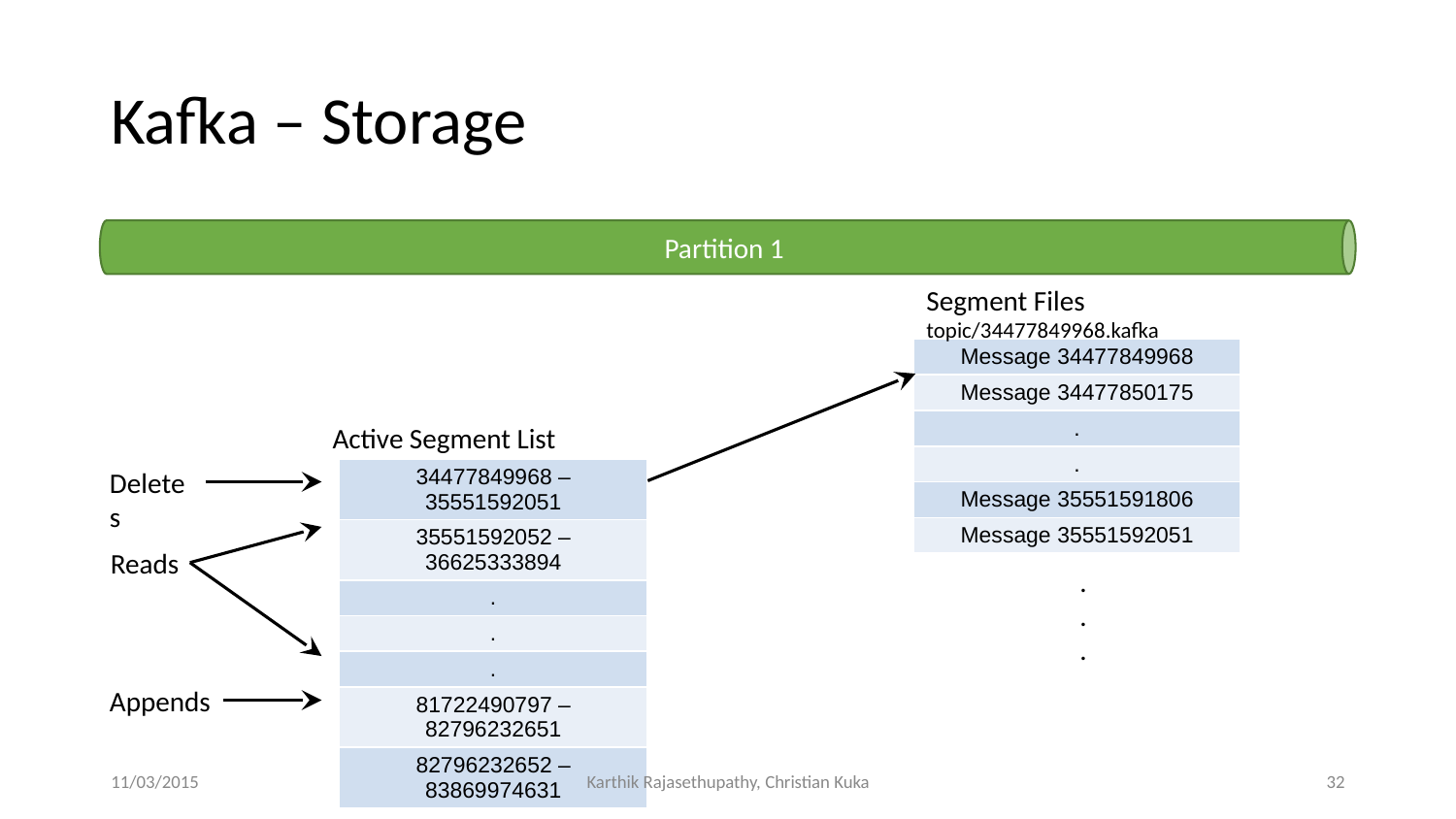

# Kafka – Storage
Partition 1
Segment Files
topic/34477849968.kafka
| Message 34477849968 |
| --- |
| Message 34477850175 |
| . |
| . |
| Message 35551591806 |
| Message 35551592051 |
Active Segment List
| 34477849968 – 35551592051 |
| --- |
| 35551592052 – 36625333894 |
| . |
| . |
| . |
| 81722490797 – 82796232651 |
| 82796232652 – 83869974631 |
Deletes
Reads
.
.
.
Appends
11/03/2015
Karthik Rajasethupathy, Christian Kuka
32